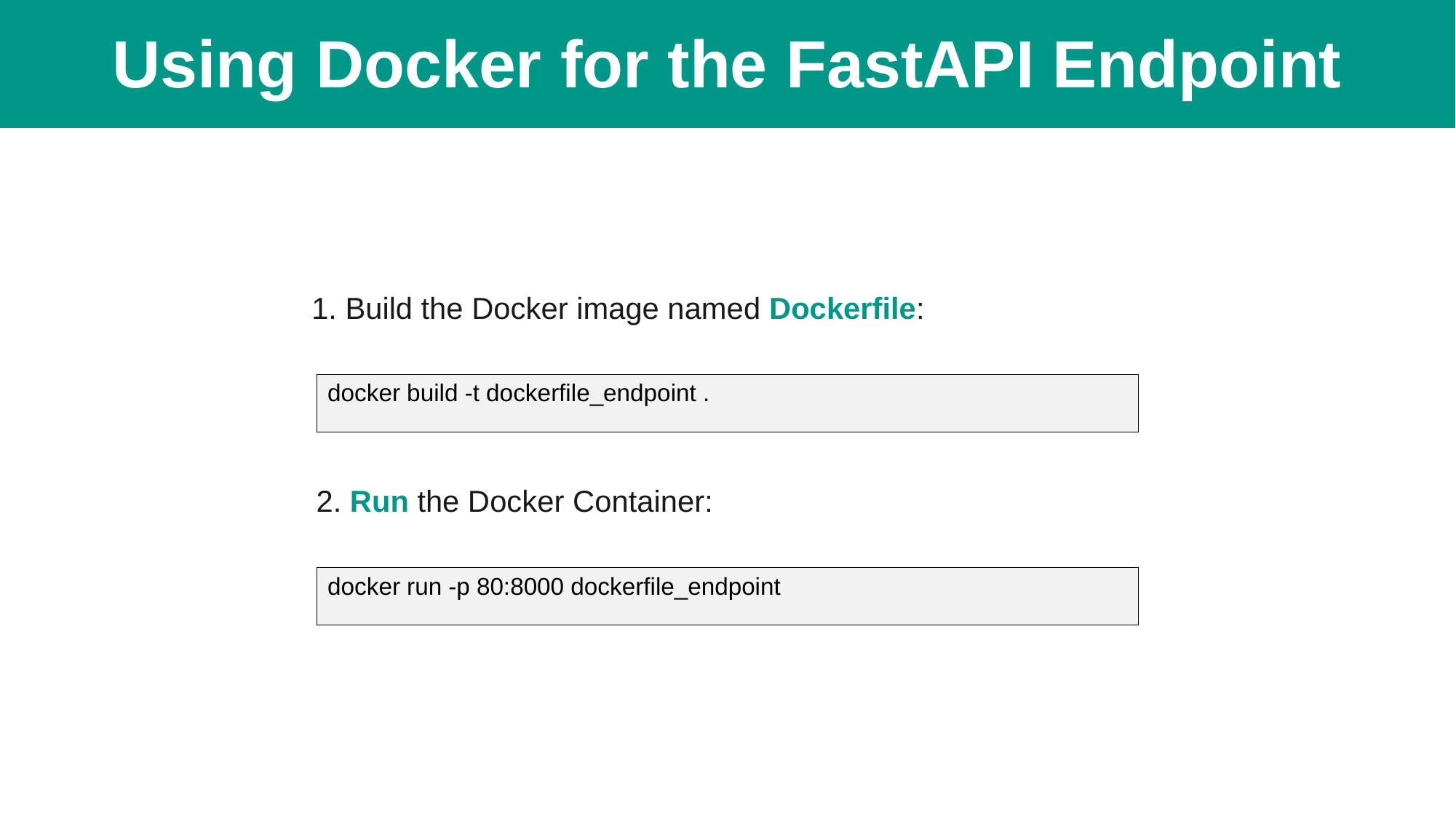

# Using Docker for the FastAPI Endpoint
1. Build the Docker image named Dockerfile:
| docker build -t dockerfile\_endpoint . |
| --- |
2. Run the Docker Container:
| docker run -p 80:8000 dockerfile\_endpoint |
| --- |